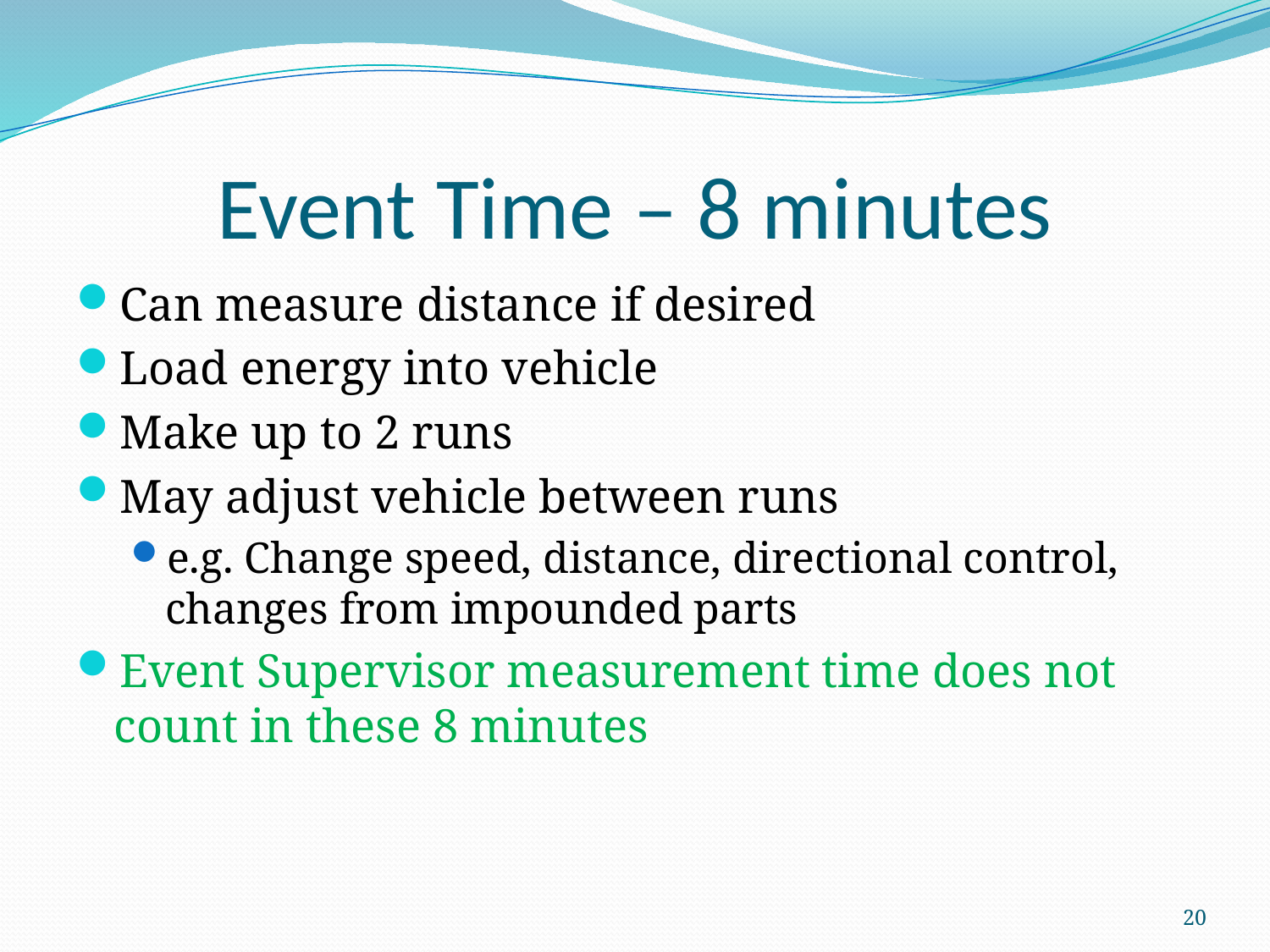

# Event Time – 8 minutes
Can measure distance if desired
Load energy into vehicle
Make up to 2 runs
May adjust vehicle between runs
e.g. Change speed, distance, directional control, changes from impounded parts
Event Supervisor measurement time does not count in these 8 minutes

20